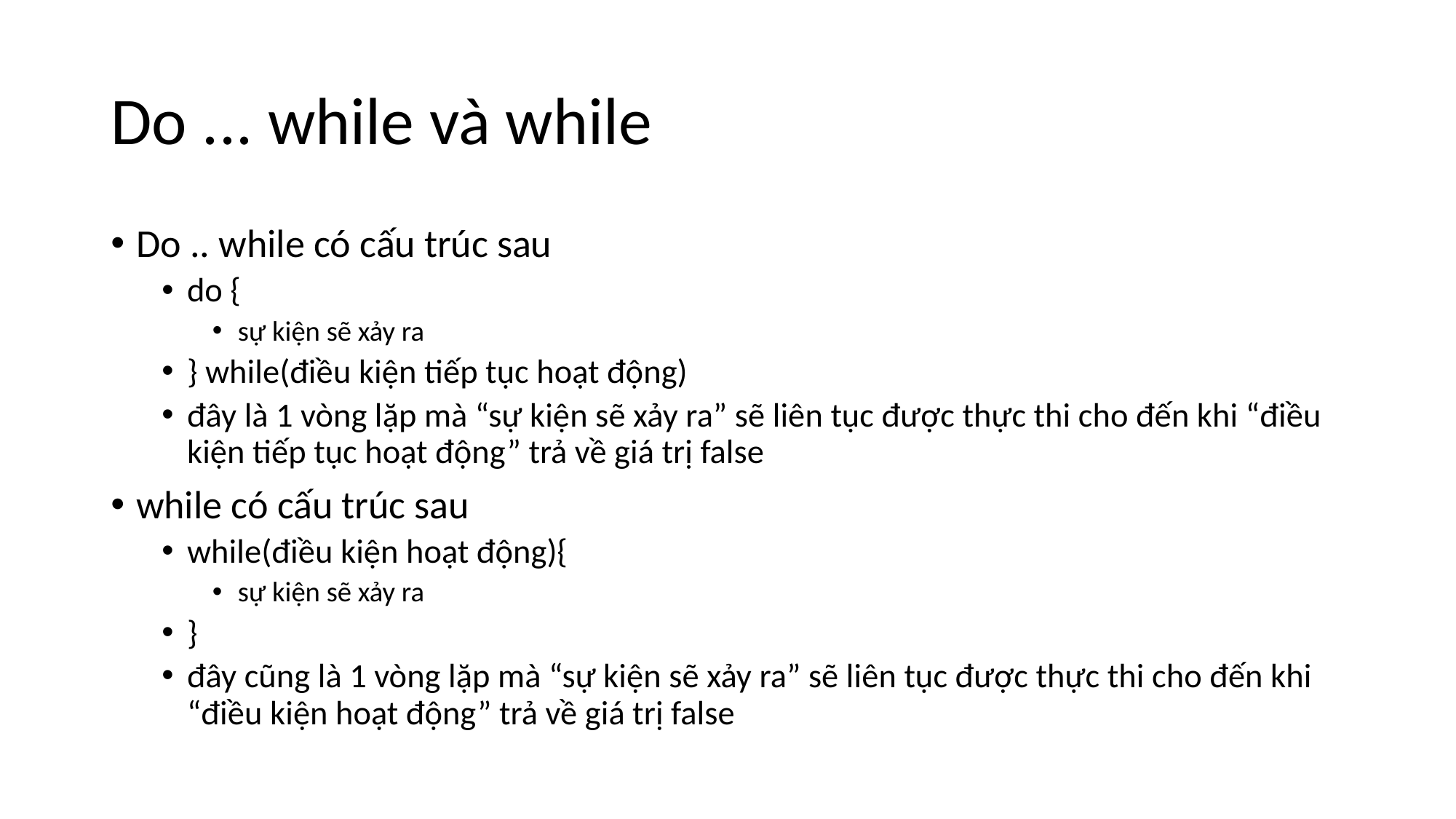

# Do ... while và while
Do .. while có cấu trúc sau
do {
sự kiện sẽ xảy ra
} while(điều kiện tiếp tục hoạt động)
đây là 1 vòng lặp mà “sự kiện sẽ xảy ra” sẽ liên tục được thực thi cho đến khi “điều kiện tiếp tục hoạt động” trả về giá trị false
while có cấu trúc sau
while(điều kiện hoạt động){
sự kiện sẽ xảy ra
}
đây cũng là 1 vòng lặp mà “sự kiện sẽ xảy ra” sẽ liên tục được thực thi cho đến khi “điều kiện hoạt động” trả về giá trị false